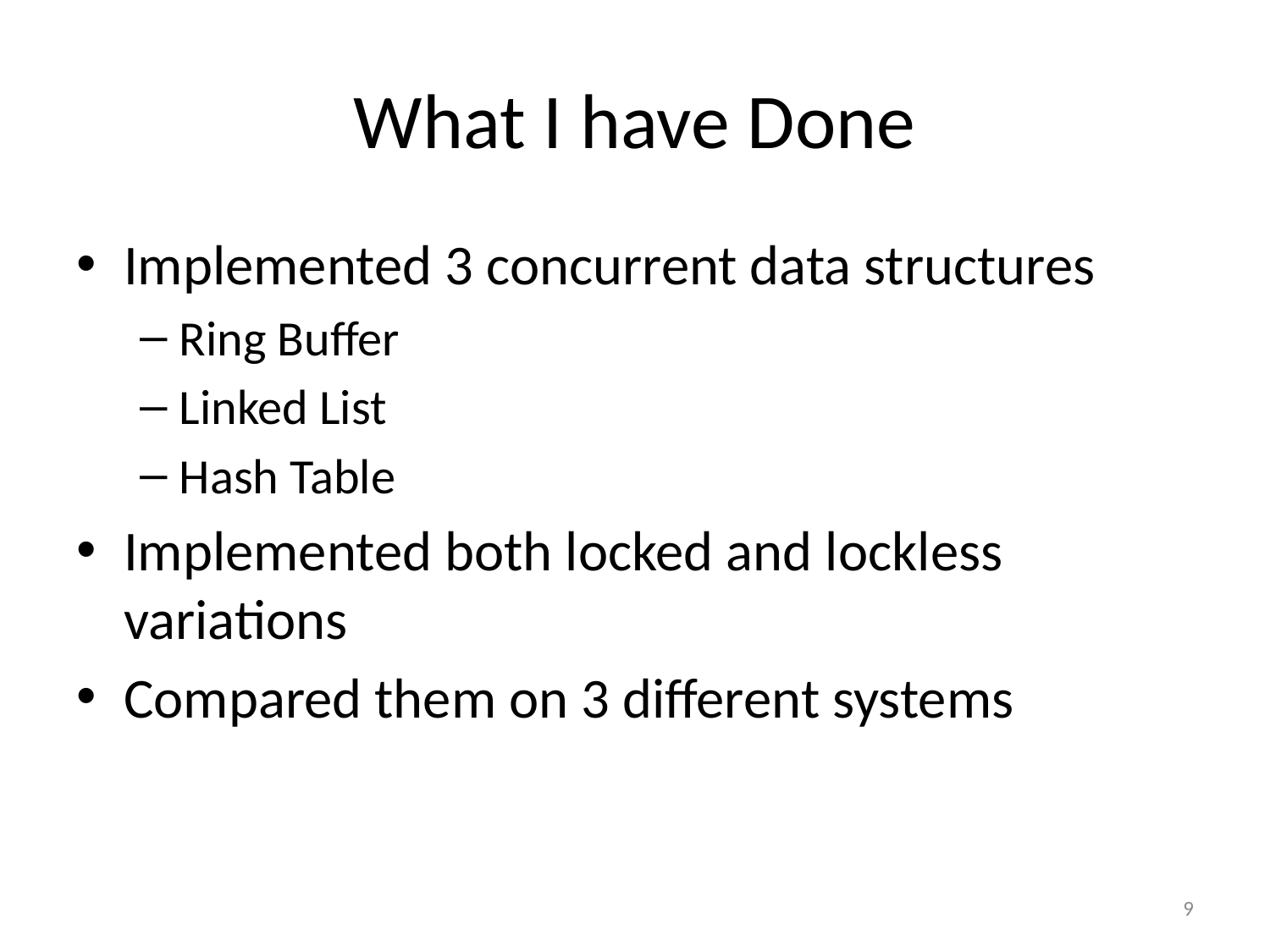

# What I have Done
Implemented 3 concurrent data structures
Ring Buffer
Linked List
Hash Table
Implemented both locked and lockless variations
Compared them on 3 different systems
9